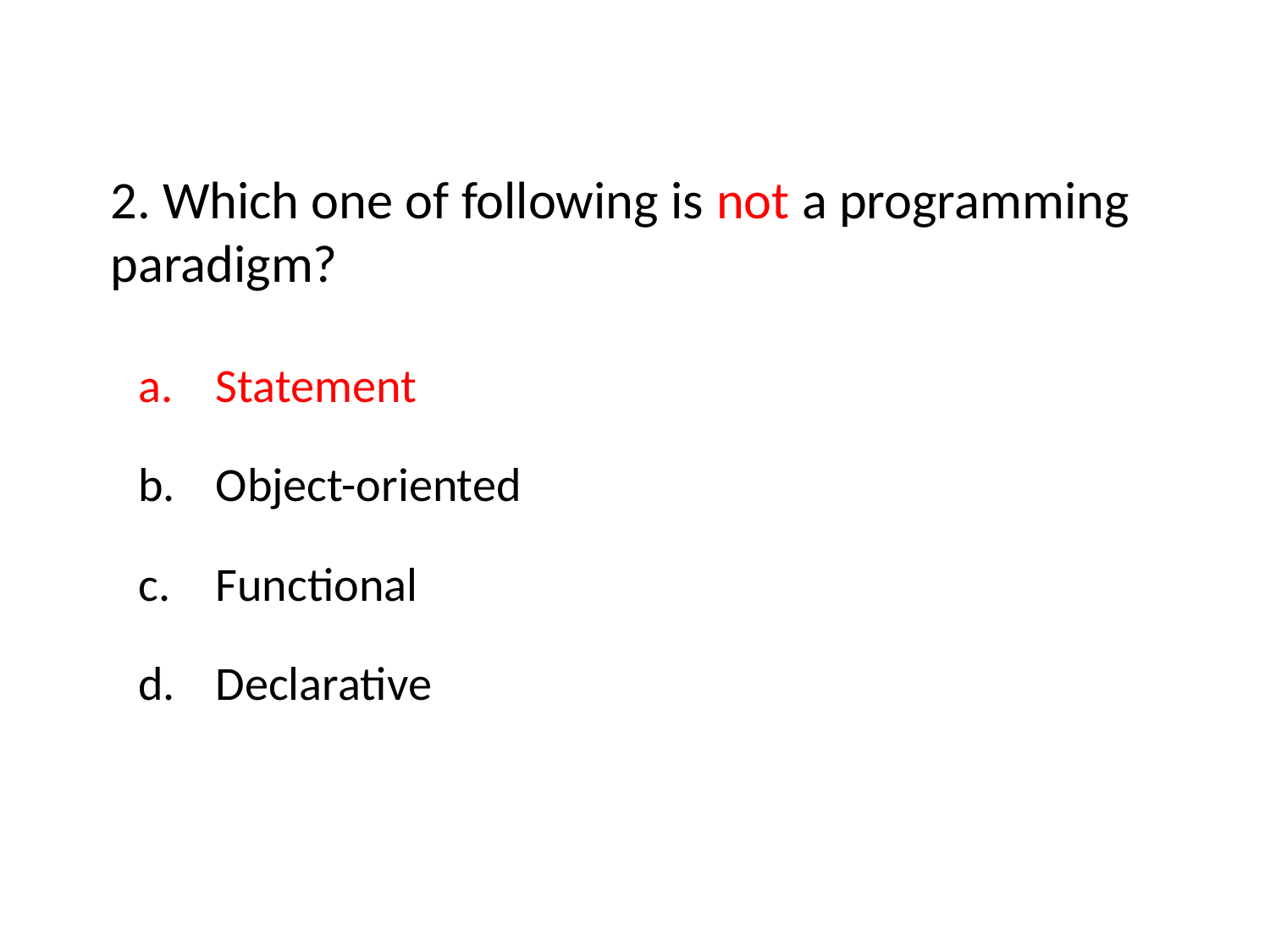

2. Which one of following is not a programming paradigm?
Statement
Object-oriented
Functional
Declarative